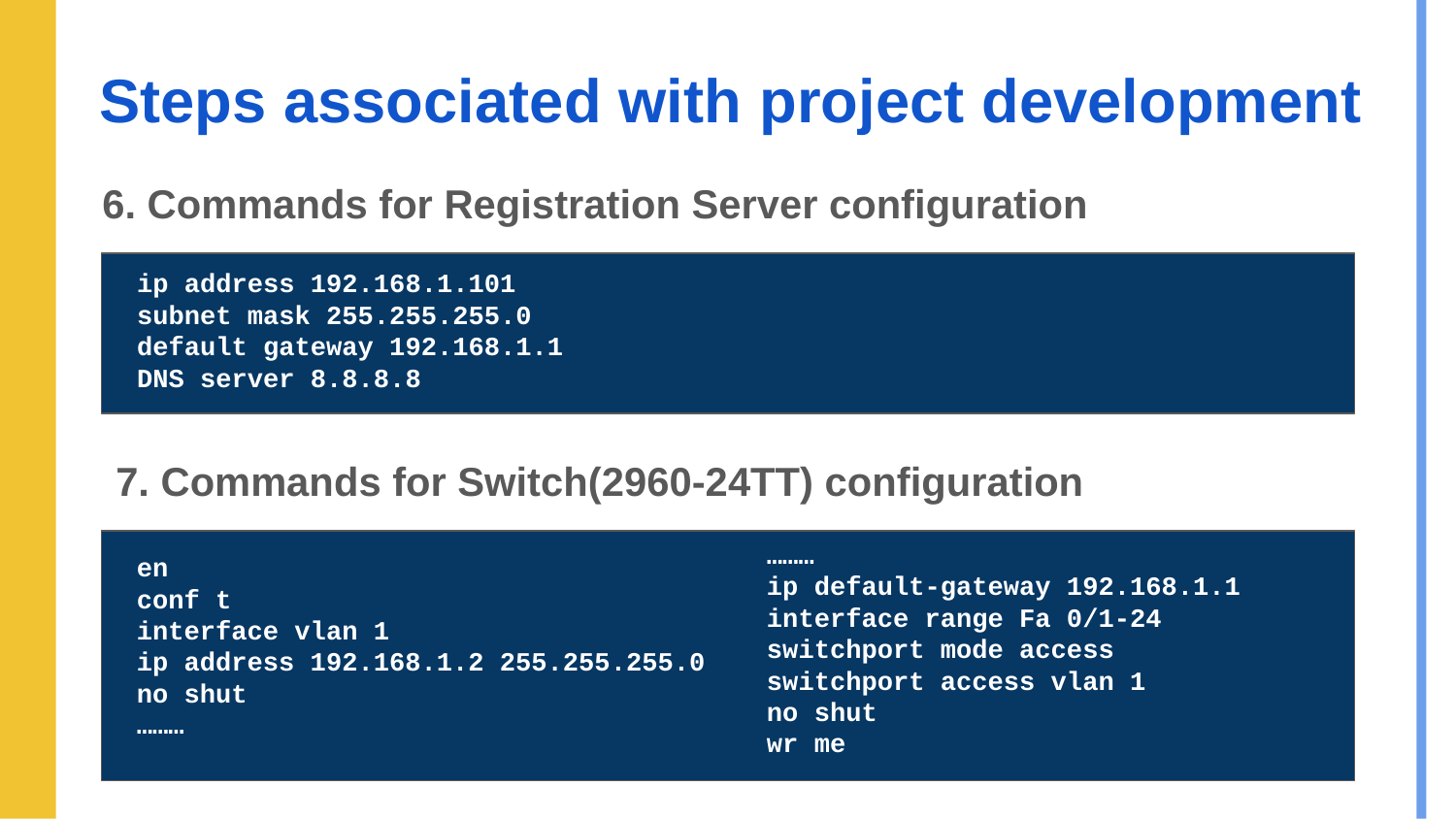

# Steps associated with project development
6. Commands for Registration Server configuration
ip address 192.168.1.101
subnet mask 255.255.255.0
default gateway 192.168.1.1
DNS server 8.8.8.8

7. Commands for Switch(2960-24TT) configuration
………
ip default-gateway 192.168.1.1
interface range Fa 0/1-24
switchport mode access
switchport access vlan 1
no shut
wr me

en
conf t
interface vlan 1
ip address 192.168.1.2 255.255.255.0
no shut
………